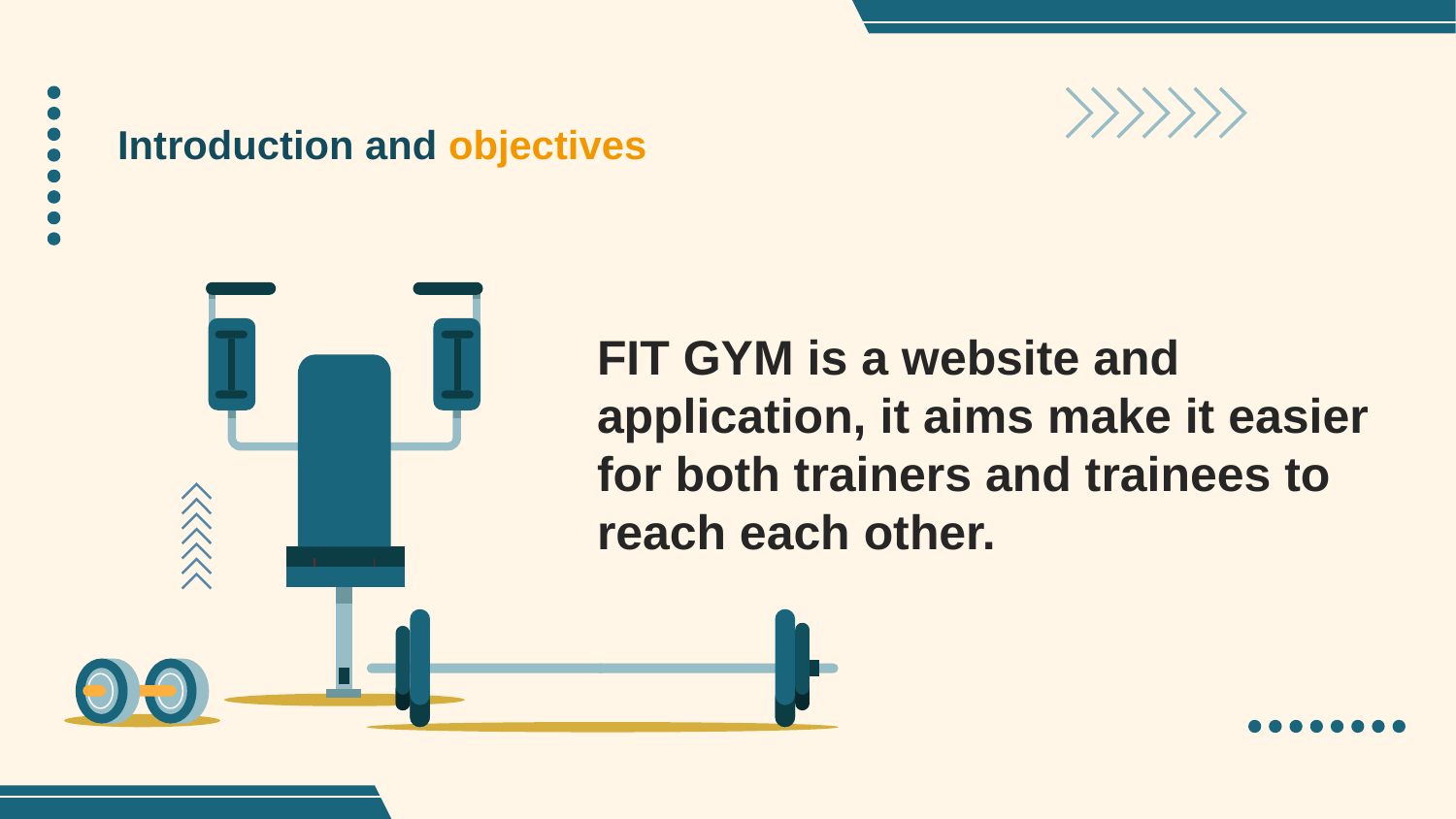

Introduction and objectives

FIT GYM is a website and application, it aims make it easier for both trainers and trainees to reach each other.